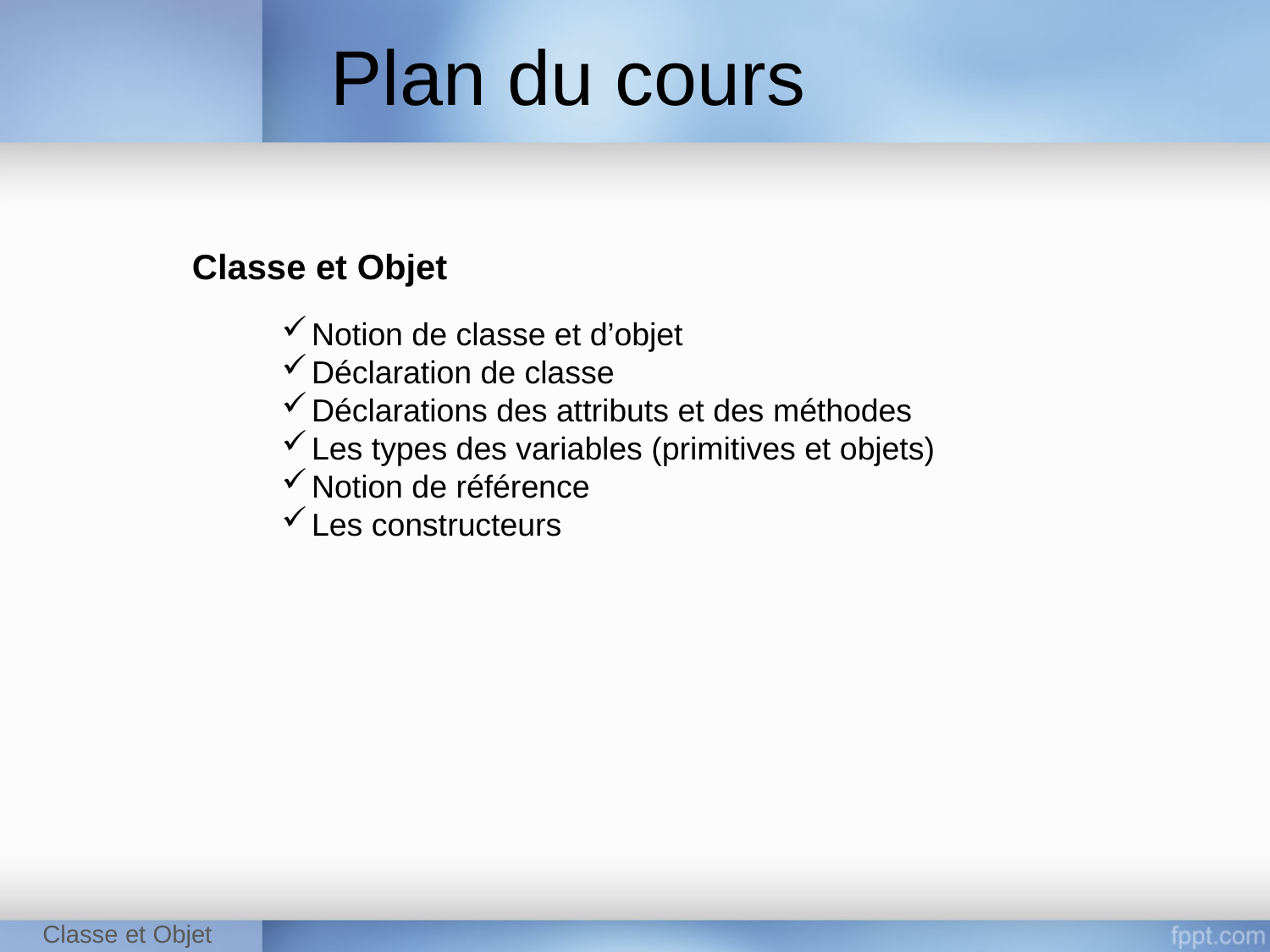

Plan du cours
Classe et Objet
Notion de classe et d’objet
Déclaration de classe
Déclarations des attributs et des méthodes
Les types des variables (primitives et objets)
Notion de référence
Les constructeurs
Classe et Objet